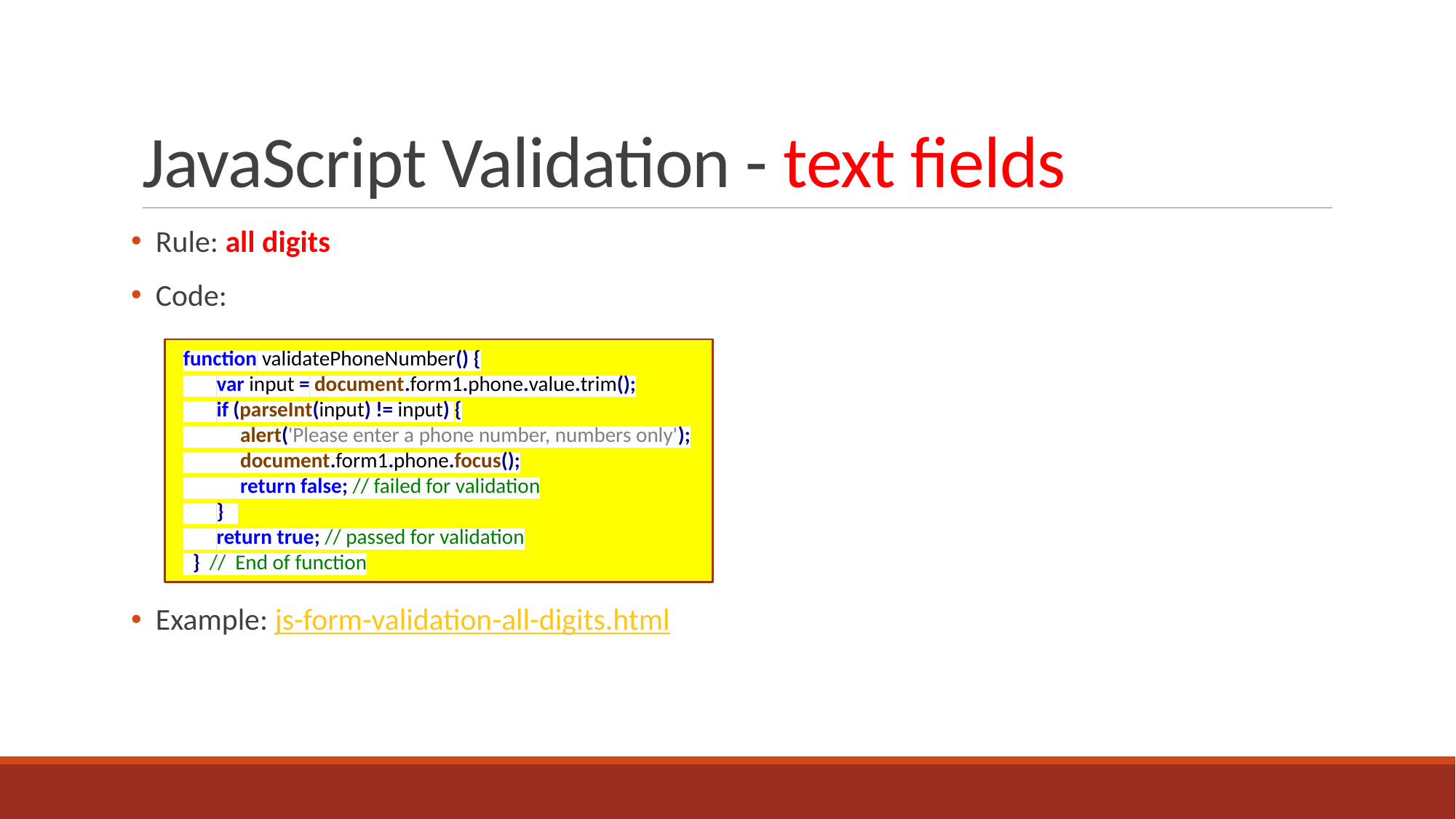

# JavaScript Validation - text fields
  Rule: all digits
  Code:

  Example: js-form-validation-all-digits.html

function validatePhoneNumber() {
       var input = document.form1.phone.value.trim();
       if (parseInt(input) != input) {
            alert('Please enter a phone number, numbers only');
            document.form1.phone.focus();
            return false; // failed for validation
       }
       return true; // passed for validation
  }  //  End of function